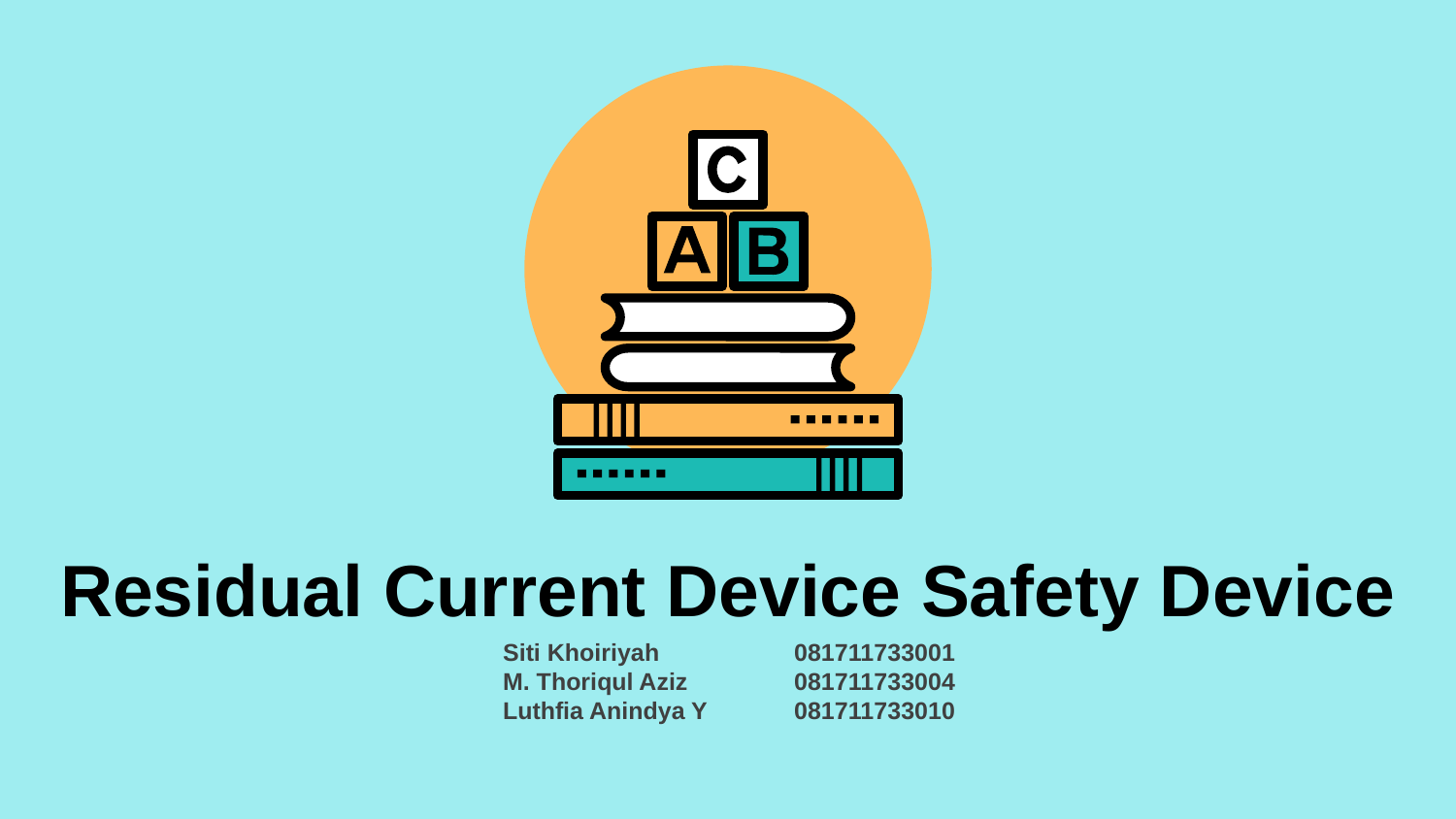

# Residual Current Device Safety Device
Siti Khoiriyah	081711733001
M. Thoriqul Aziz	081711733004
Luthfia Anindya Y	081711733010